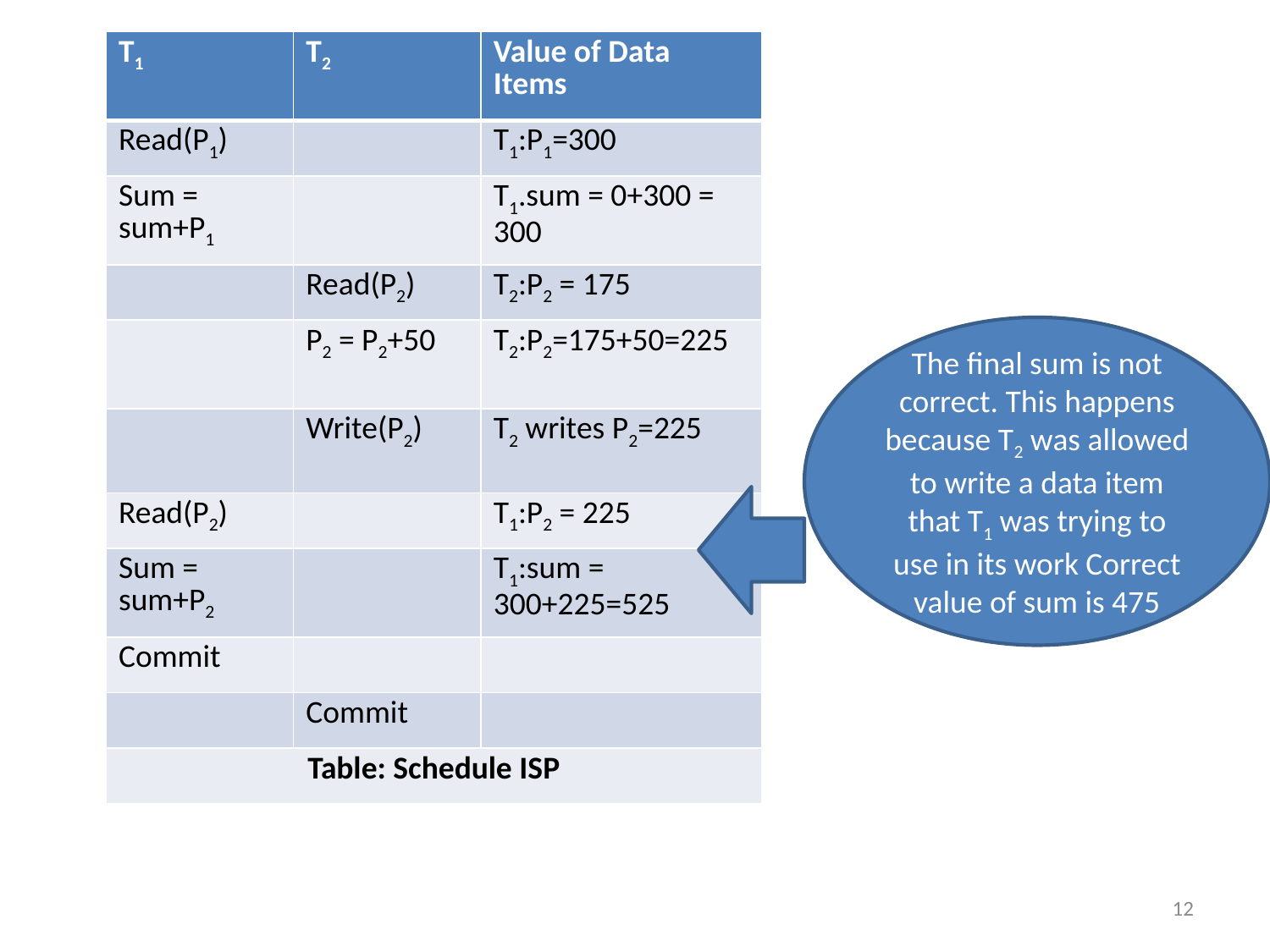

| T1 | T2 | Value of Data Items |
| --- | --- | --- |
| Read(P1) |  | T1:P1=300 |
| Sum = sum+P1 |  | T1.sum = 0+300 = 300 |
|  | Read(P2) | T2:P2 = 175 |
|  | P2 = P2+50 | T2:P2=175+50=225 |
|  | Write(P2) | T2 writes P2=225 |
| Read(P2) |  | T1:P2 = 225 |
| Sum = sum+P2 |  | T1:sum = 300+225=525 |
| Commit |  |  |
|  | Commit |  |
| Table: Schedule ISP |  |  |
The final sum is not correct. This happens because T2 was allowed to write a data item that T1 was trying to use in its work Correct value of sum is 475

12